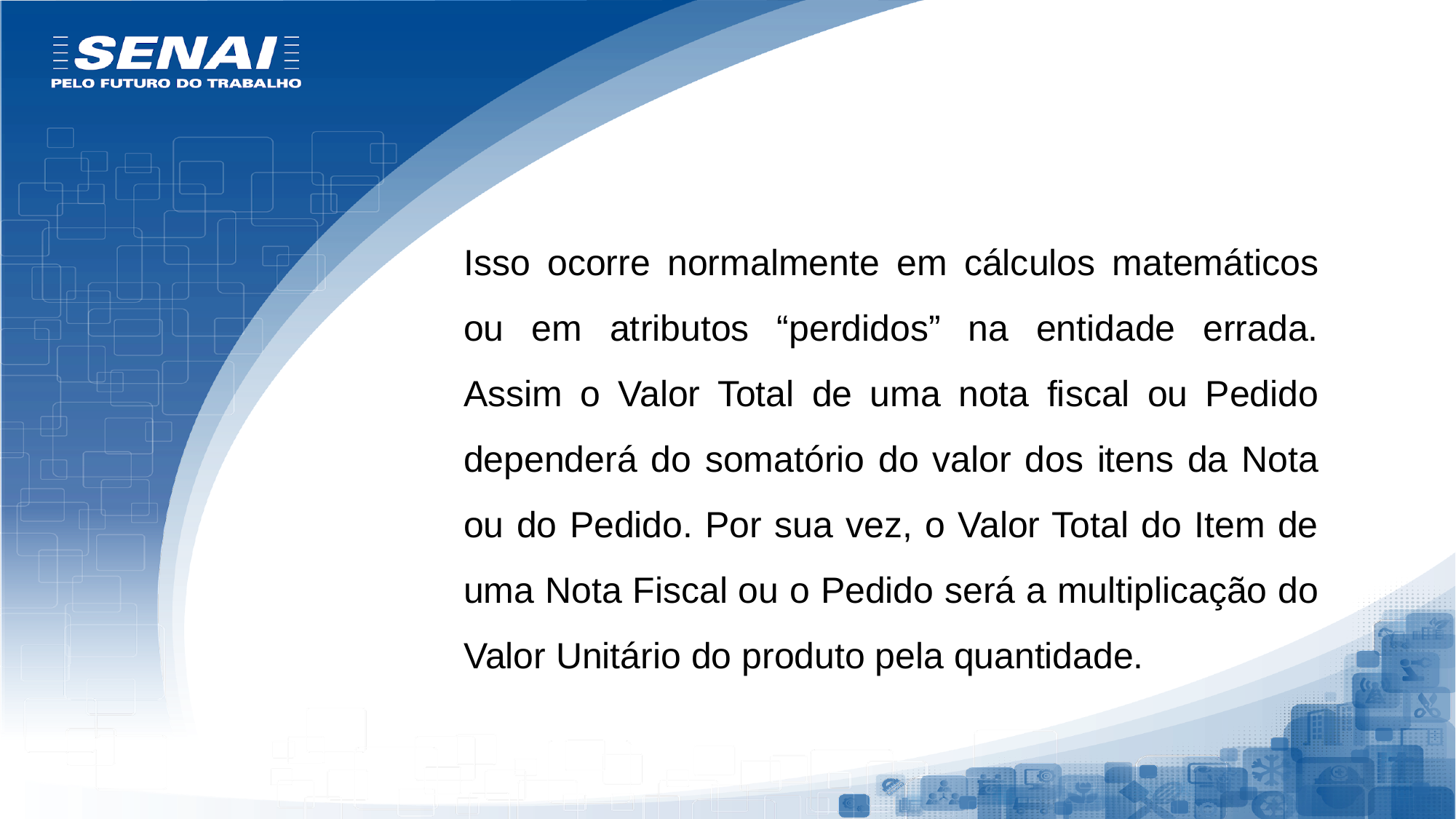

Isso ocorre normalmente em cálculos matemáticos ou em atributos “perdidos” na entidade errada. Assim o Valor Total de uma nota fiscal ou Pedido dependerá do somatório do valor dos itens da Nota ou do Pedido. Por sua vez, o Valor Total do Item de uma Nota Fiscal ou o Pedido será a multiplicação do Valor Unitário do produto pela quantidade.